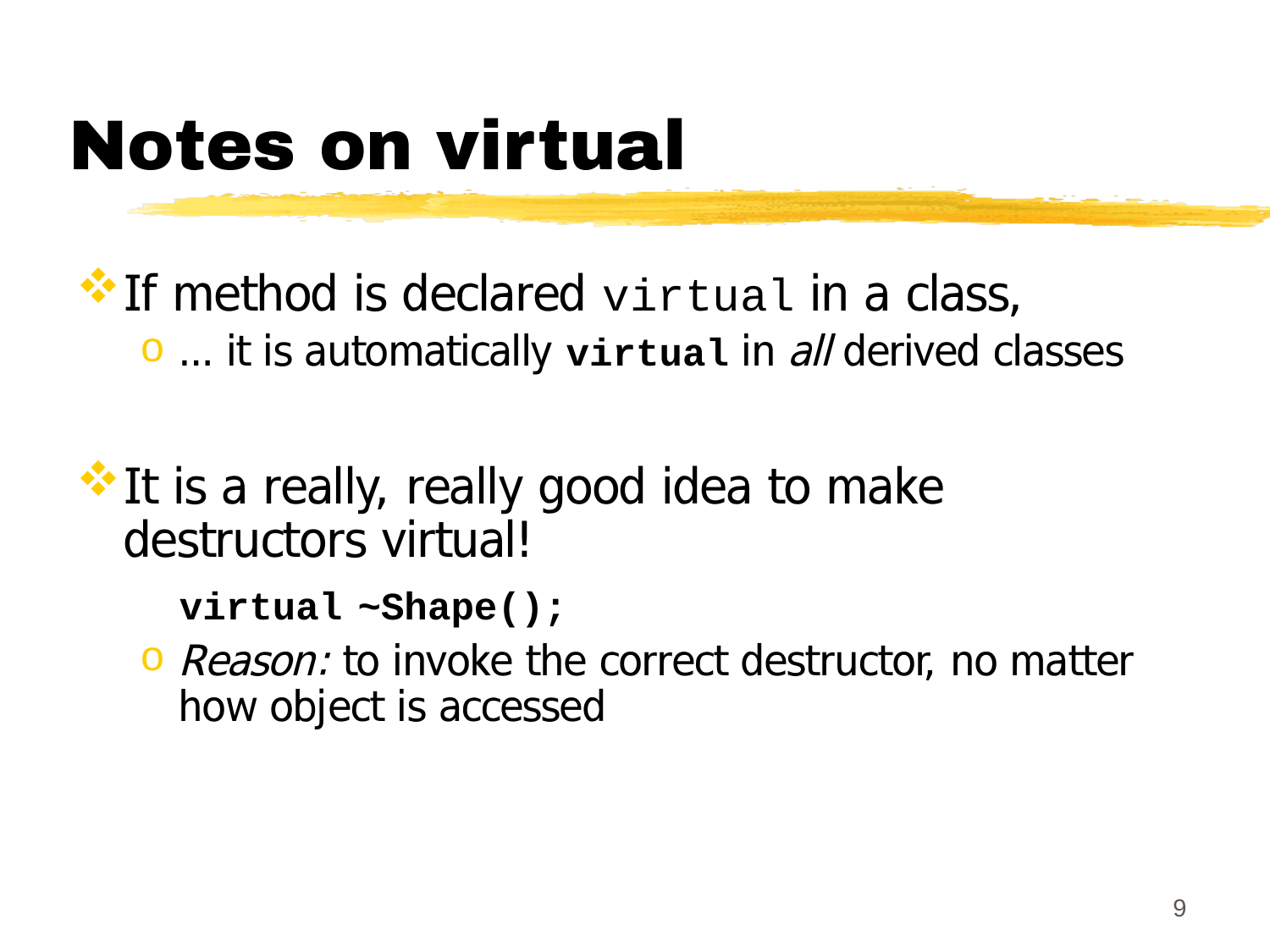

# Notes on virtual
If method is declared virtual in a class,
… it is automatically virtual in all derived classes

It is a really, really good idea to make destructors virtual!
	virtual ~Shape();
Reason: to invoke the correct destructor, no matter how object is accessed
9